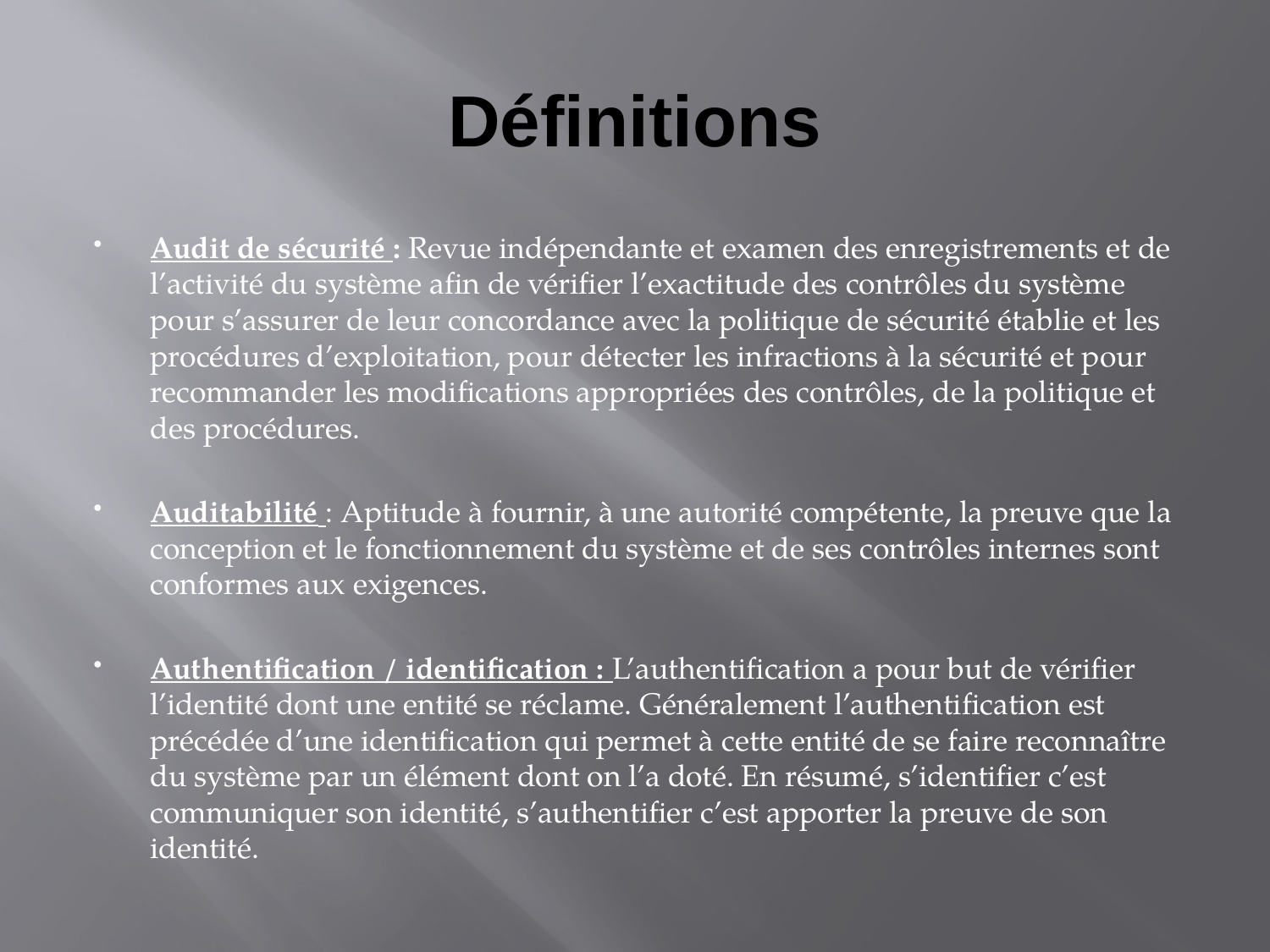

# Définitions
Audit de sécurité : Revue indépendante et examen des enregistrements et de l’activité du système afin de vérifier l’exactitude des contrôles du système pour s’assurer de leur concordance avec la politique de sécurité établie et les procédures d’exploitation, pour détecter les infractions à la sécurité et pour recommander les modifications appropriées des contrôles, de la politique et des procédures.

Auditabilité : Aptitude à fournir, à une autorité compétente, la preuve que la conception et le fonctionnement du système et de ses contrôles internes sont conformes aux exigences.

Authentification / identification : L’authentification a pour but de vérifier l’identité dont une entité se réclame. Généralement l’authentification est précédée d’une identification qui permet à cette entité de se faire reconnaître du système par un élément dont on l’a doté. En résumé, s’identifier c’est communiquer son identité, s’authentifier c’est apporter la preuve de son identité.